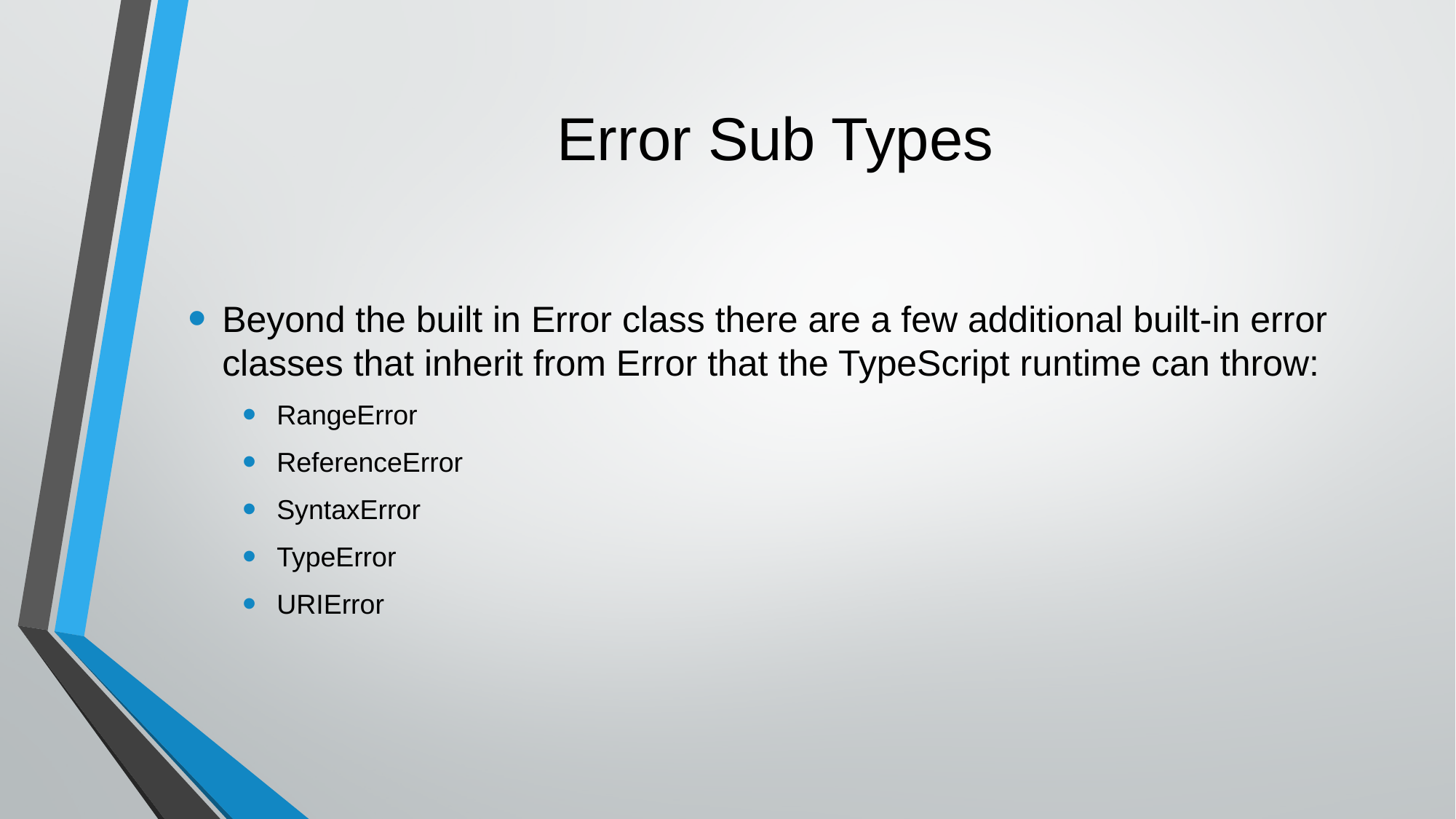

# Error Sub Types
Beyond the built in Error class there are a few additional built-in error classes that inherit from Error that the TypeScript runtime can throw:
RangeError
ReferenceError
SyntaxError
TypeError
URIError